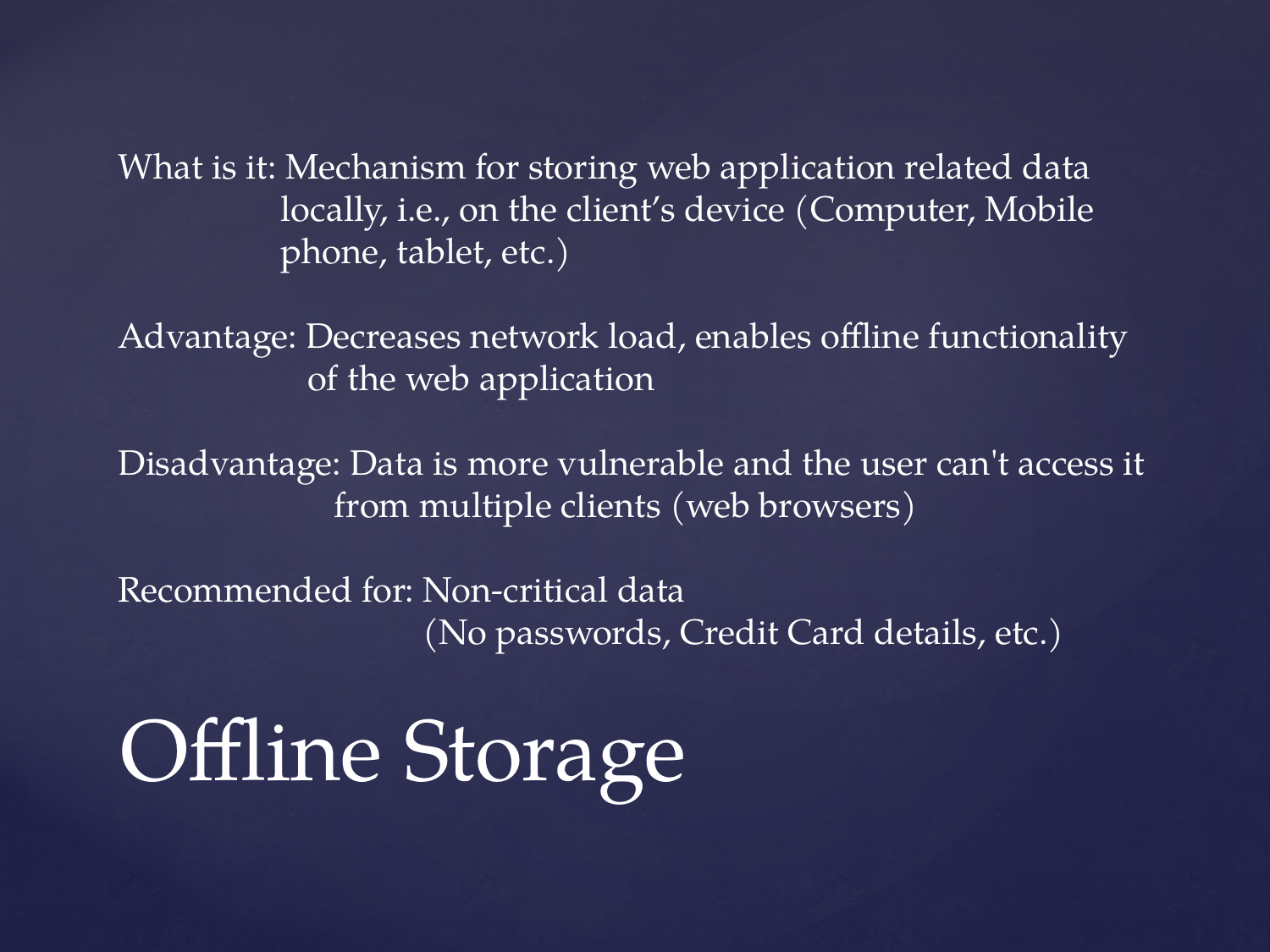

What is it: Mechanism for storing web application related data
	    locally, i.e., on the client’s device (Computer, Mobile
	    phone, tablet, etc.)

Advantage: Decreases network load, enables offline functionality 	       of the web application

Disadvantage: Data is more vulnerable and the user can't access it 	          from multiple clients (web browsers)

Recommended for: Non-critical data
	                    (No passwords, Credit Card details, etc.)
# Offline Storage